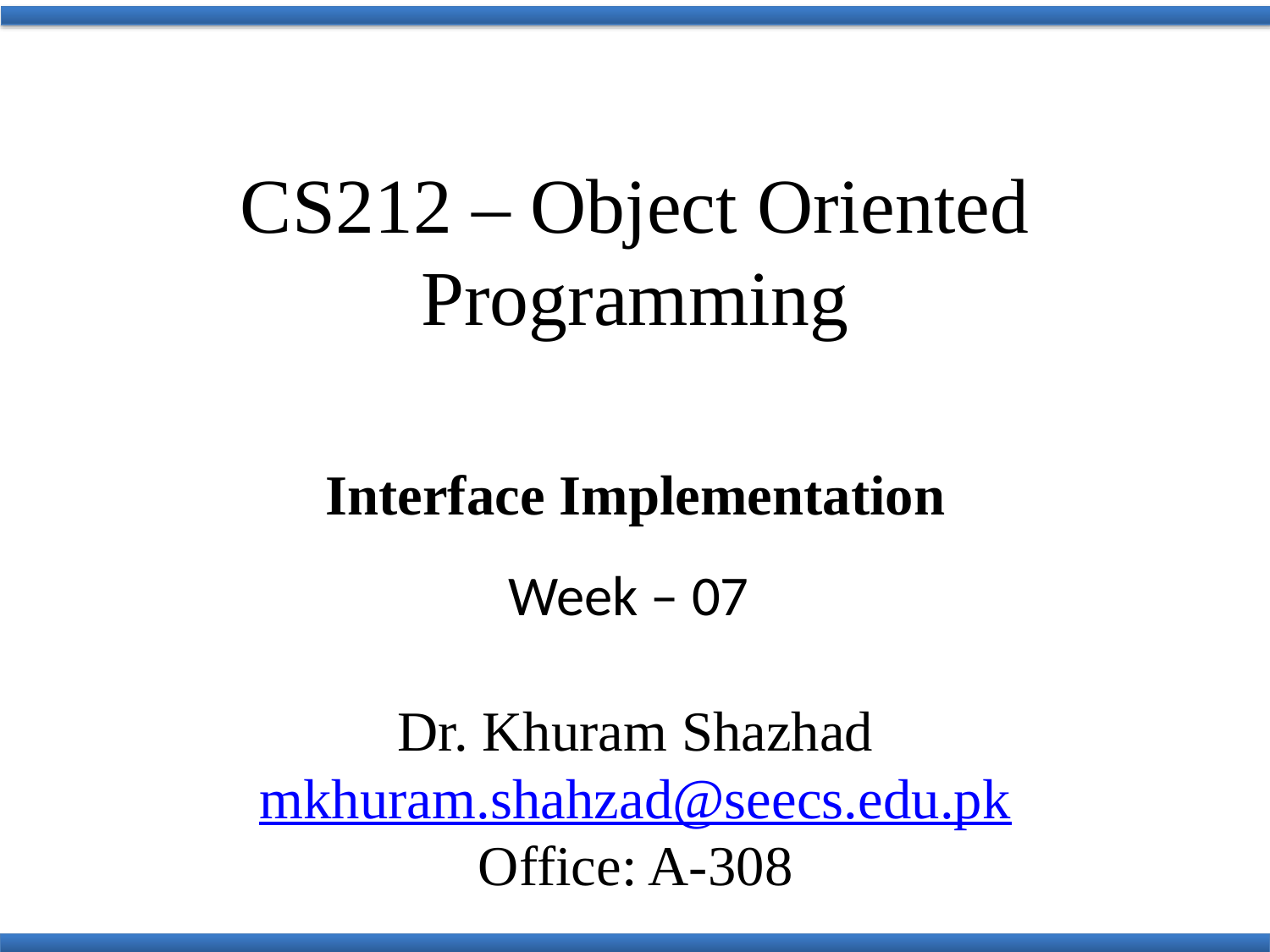

CS212 – Object Oriented
Programming
Interface Implementation
Week – 07

Dr. Khuram Shazhad
mkhuram.shahzad@seecs.edu.pk
Office: A-308